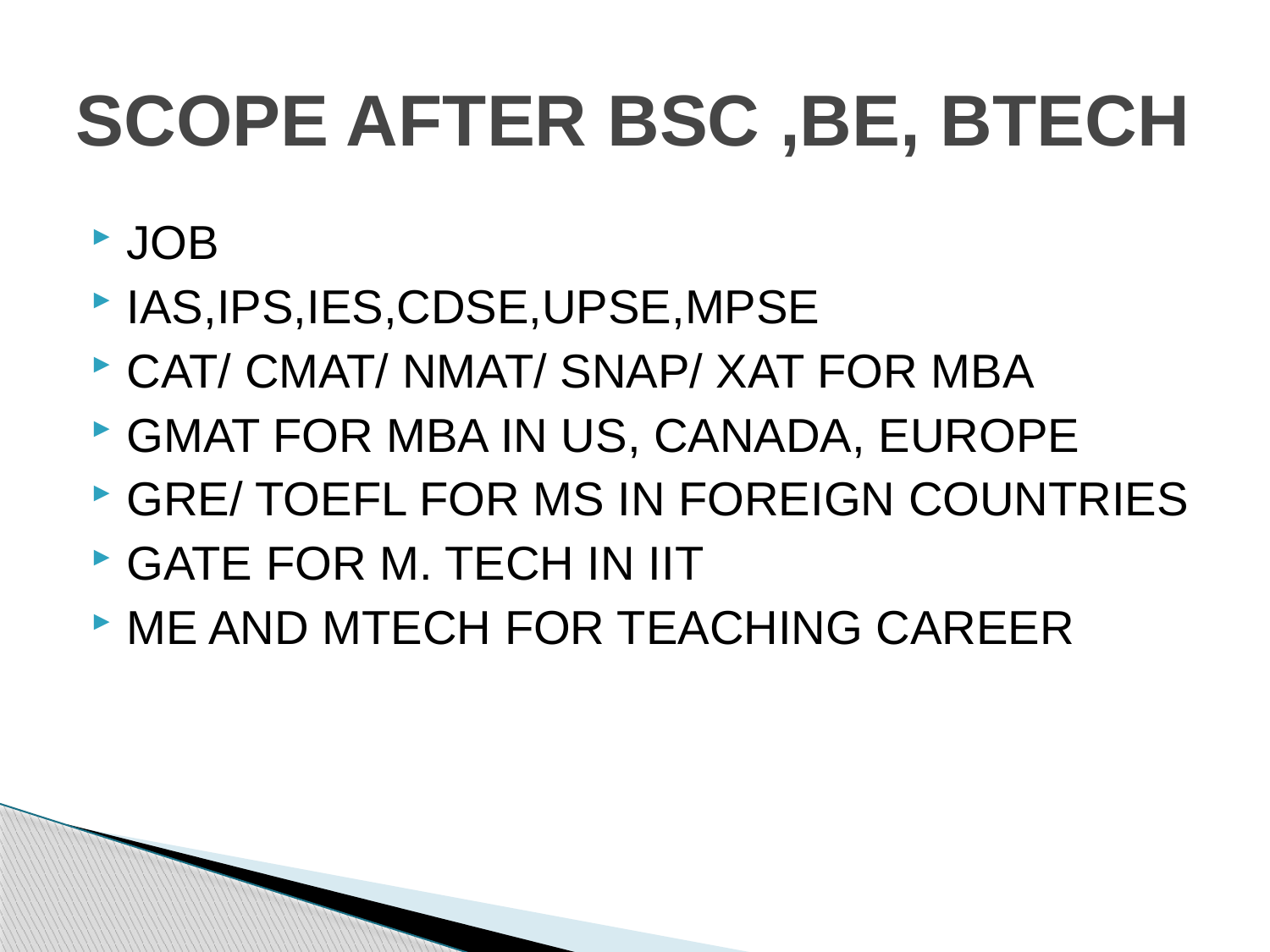

# SCOPE AFTER BSC ,BE, BTECH
JOB
IAS,IPS,IES,CDSE,UPSE,MPSE
CAT/ CMAT/ NMAT/ SNAP/ XAT FOR MBA
GMAT FOR MBA IN US, CANADA, EUROPE
GRE/ TOEFL FOR MS IN FOREIGN COUNTRIES
GATE FOR M. TECH IN IIT
ME AND MTECH FOR TEACHING CAREER